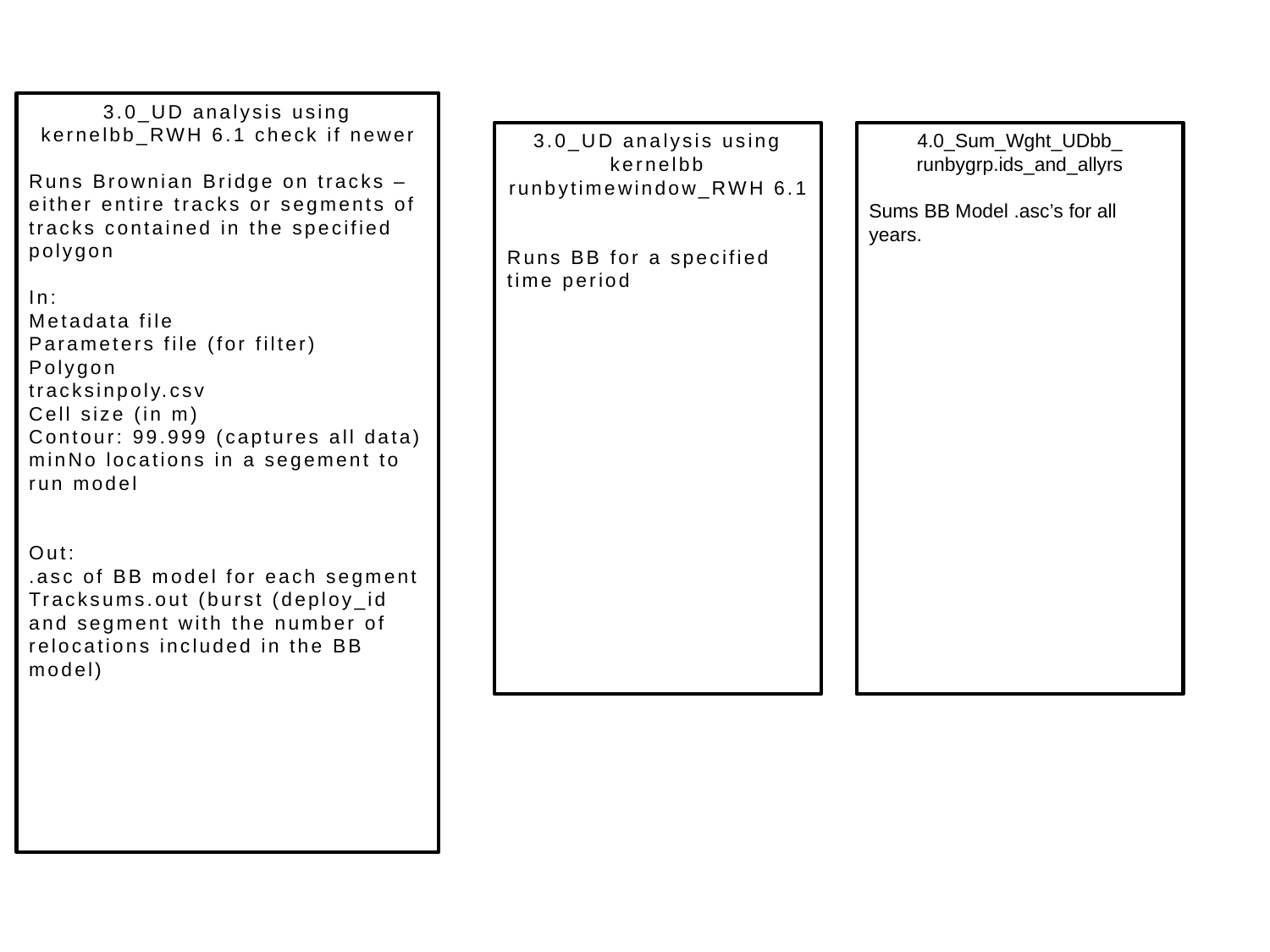

3.0_UD analysis using kernelbb_RWH 6.1 check if newer

Runs Brownian Bridge on tracks – either entire tracks or segments of tracks contained in the specified polygon

In:
Metadata file
Parameters file (for filter)
Polygon
tracksinpoly.csv
Cell size (in m)
Contour: 99.999 (captures all data)
minNo locations in a segement to run model

Out:
.asc of BB model for each segment
Tracksums.out (burst (deploy_id and segment with the number of relocations included in the BB model)
3.0_UD analysis using kernelbb runbytimewindow_RWH 6.1

Runs BB for a specified time period

4.0_Sum_Wght_UDbb_ runbygrp.ids_and_allyrs

Sums BB Model .asc’s for all years.